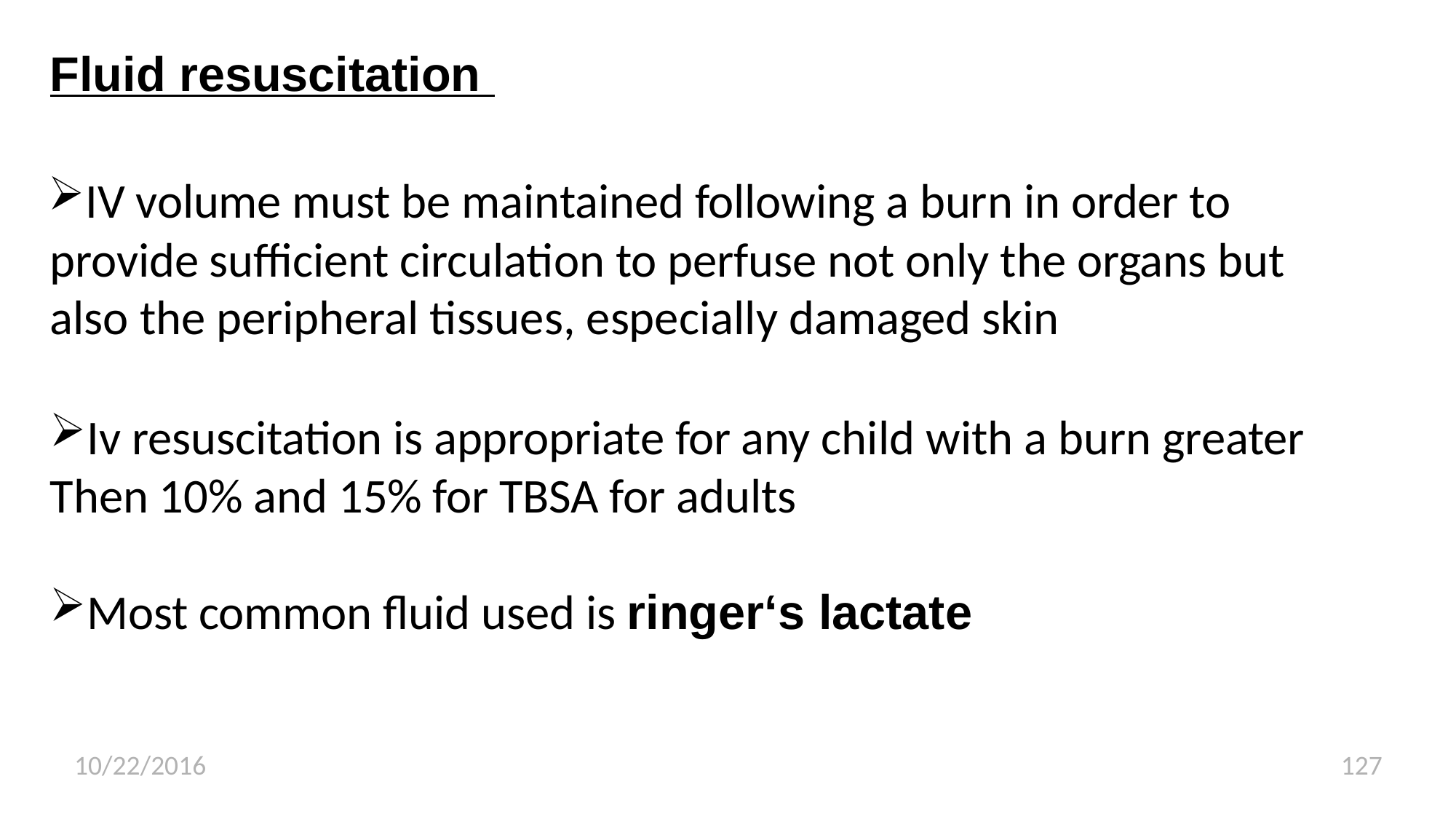

Fluid resuscitation

IV volume must be maintained following a burn in order to  provide sufficient circulation to perfuse not only the organs but  also the peripheral tissues, especially damaged skin

Iv resuscitation is appropriate for any child with a burn greater
Then 10% and 15% for TBSA for adults

Most common fluid used is ringer‘s lactate
10/22/2016
127